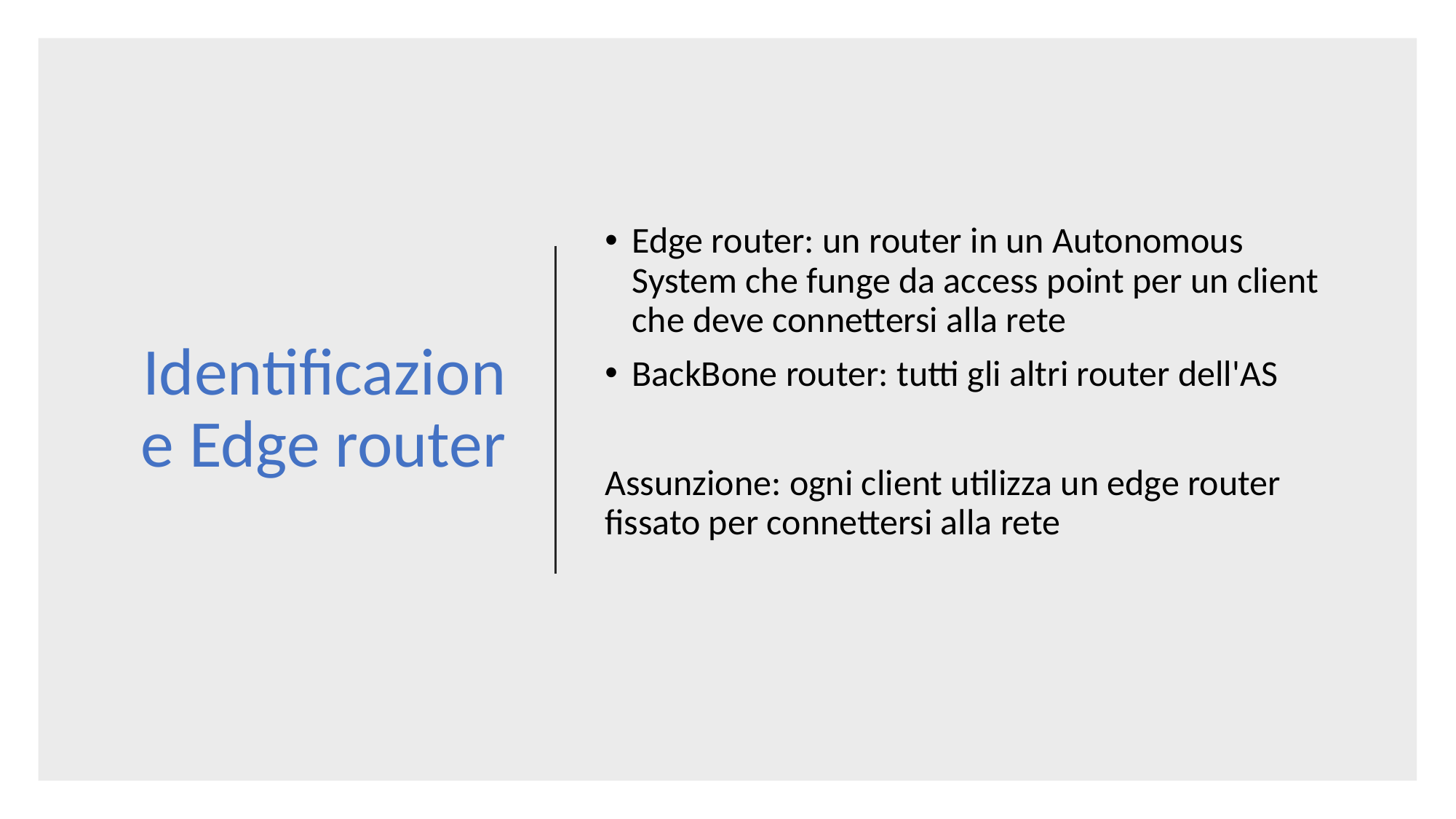

# Identificazione Edge router
Edge router: un router in un Autonomous System che funge da access point per un client che deve connettersi alla rete
BackBone router: tutti gli altri router dell'AS

Assunzione: ogni client utilizza un edge router fissato per connettersi alla rete